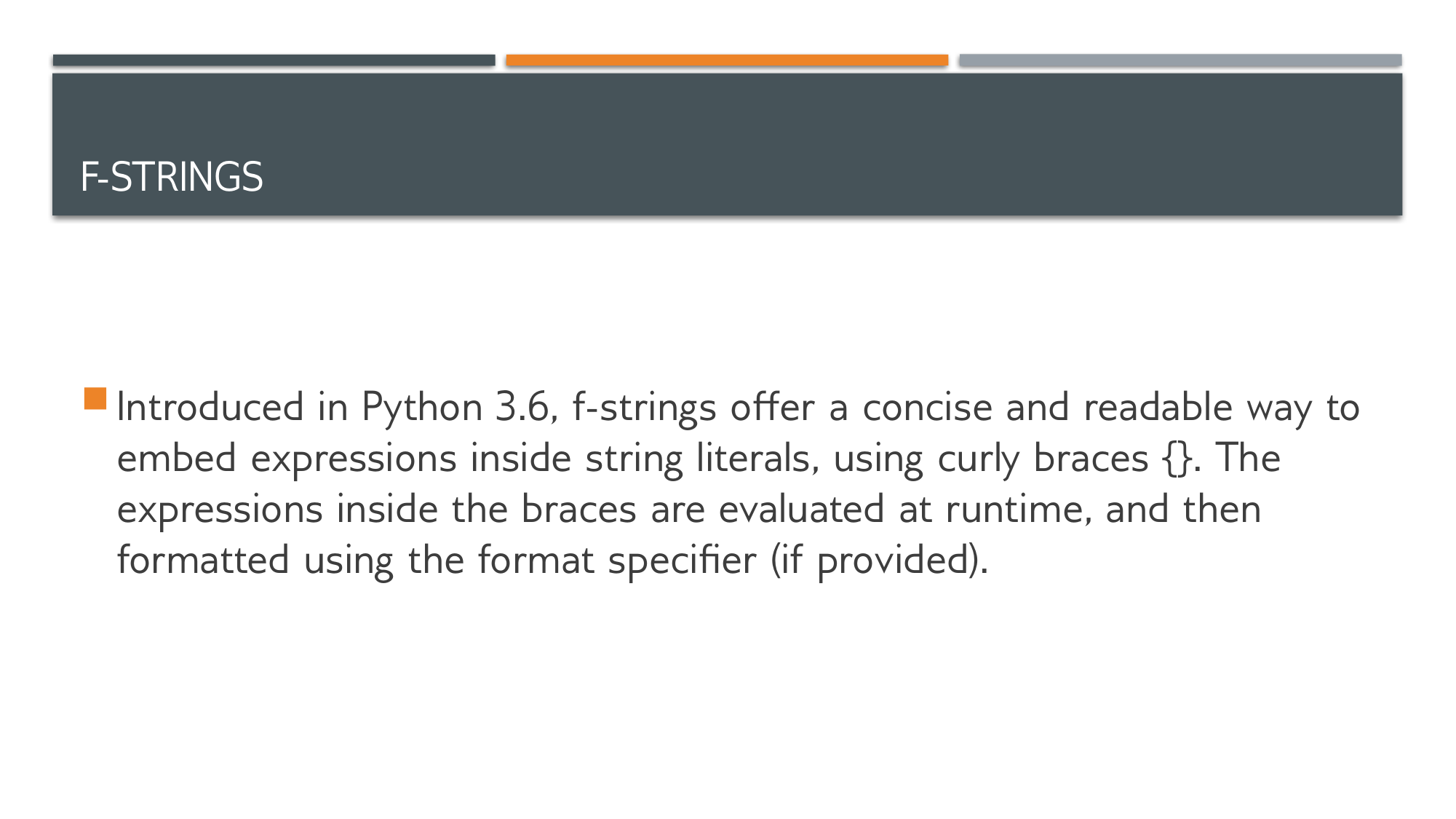

# F-strings
Introduced in Python 3.6, f-strings offer a concise and readable way to embed expressions inside string literals, using curly braces {}. The expressions inside the braces are evaluated at runtime, and then formatted using the format specifier (if provided).